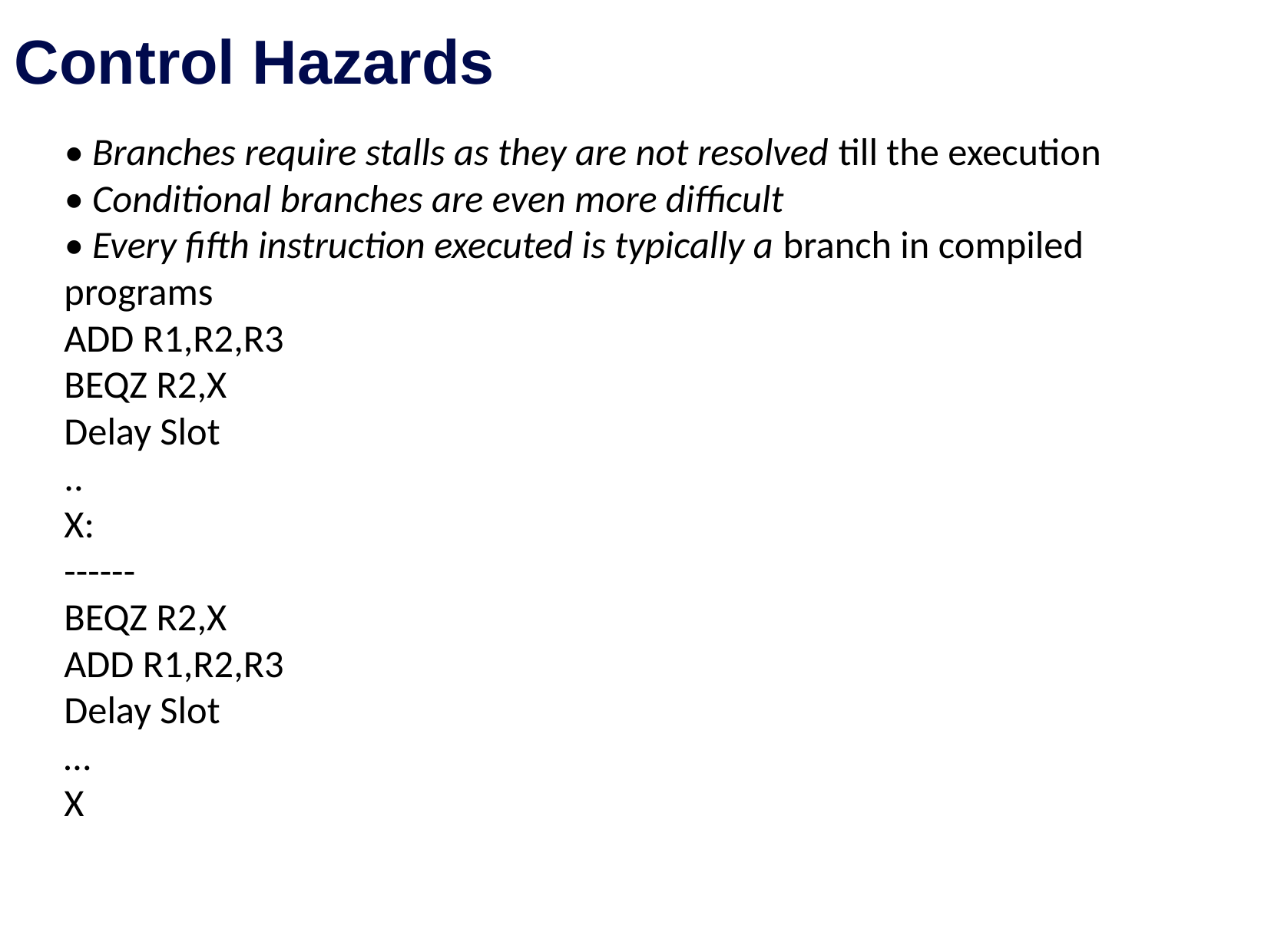

# Control Hazards
• Branches require stalls as they are not resolved till the execution
• Conditional branches are even more difficult
• Every fifth instruction executed is typically a branch in compiled programs
ADD R1,R2,R3
BEQZ R2,X
Delay Slot
..
X:
------
BEQZ R2,X
ADD R1,R2,R3
Delay Slot
…
X